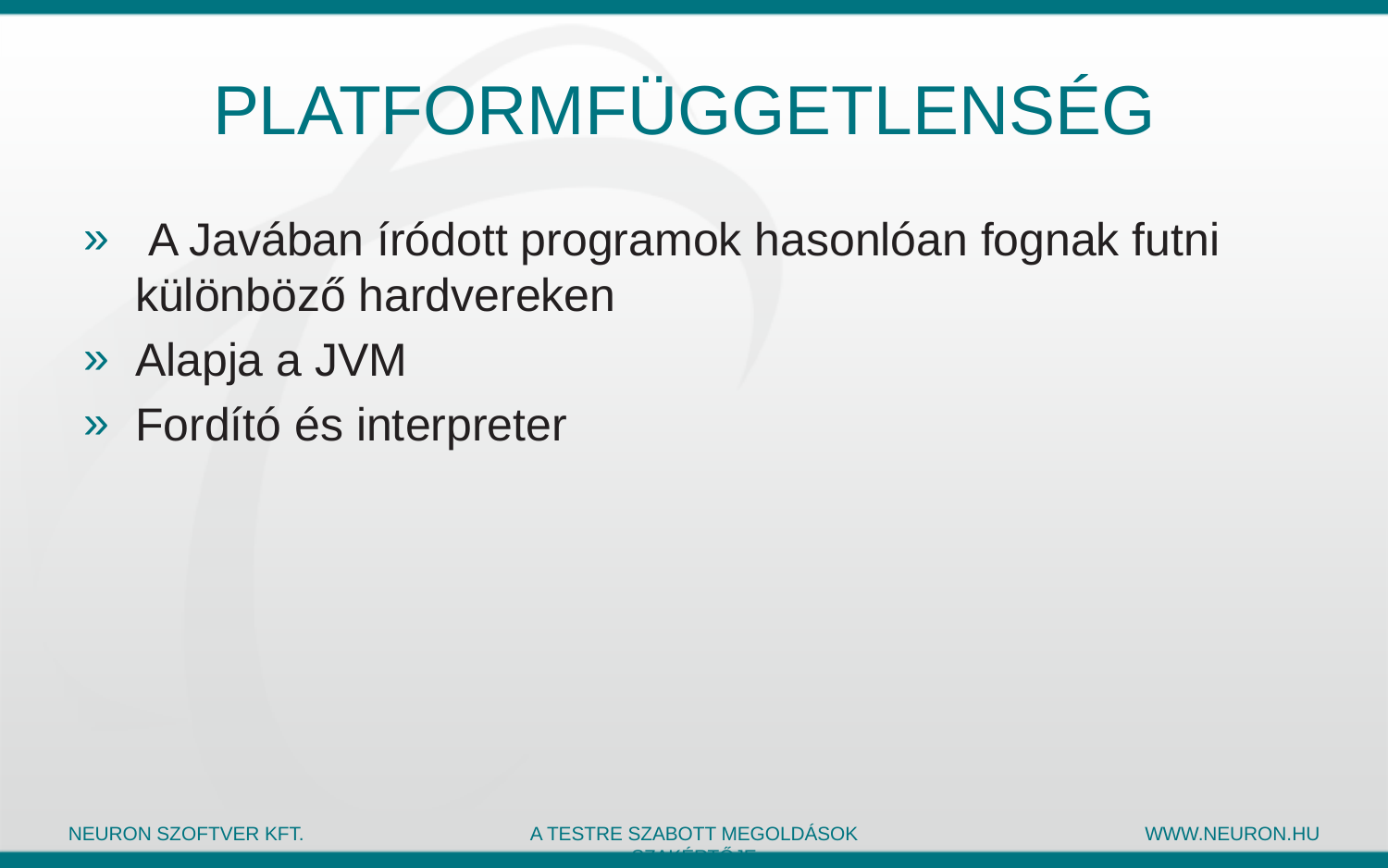

# Platformfüggetlenség
 A Javában íródott programok hasonlóan fognak futni különböző hardvereken
Alapja a JVM
Fordító és interpreter